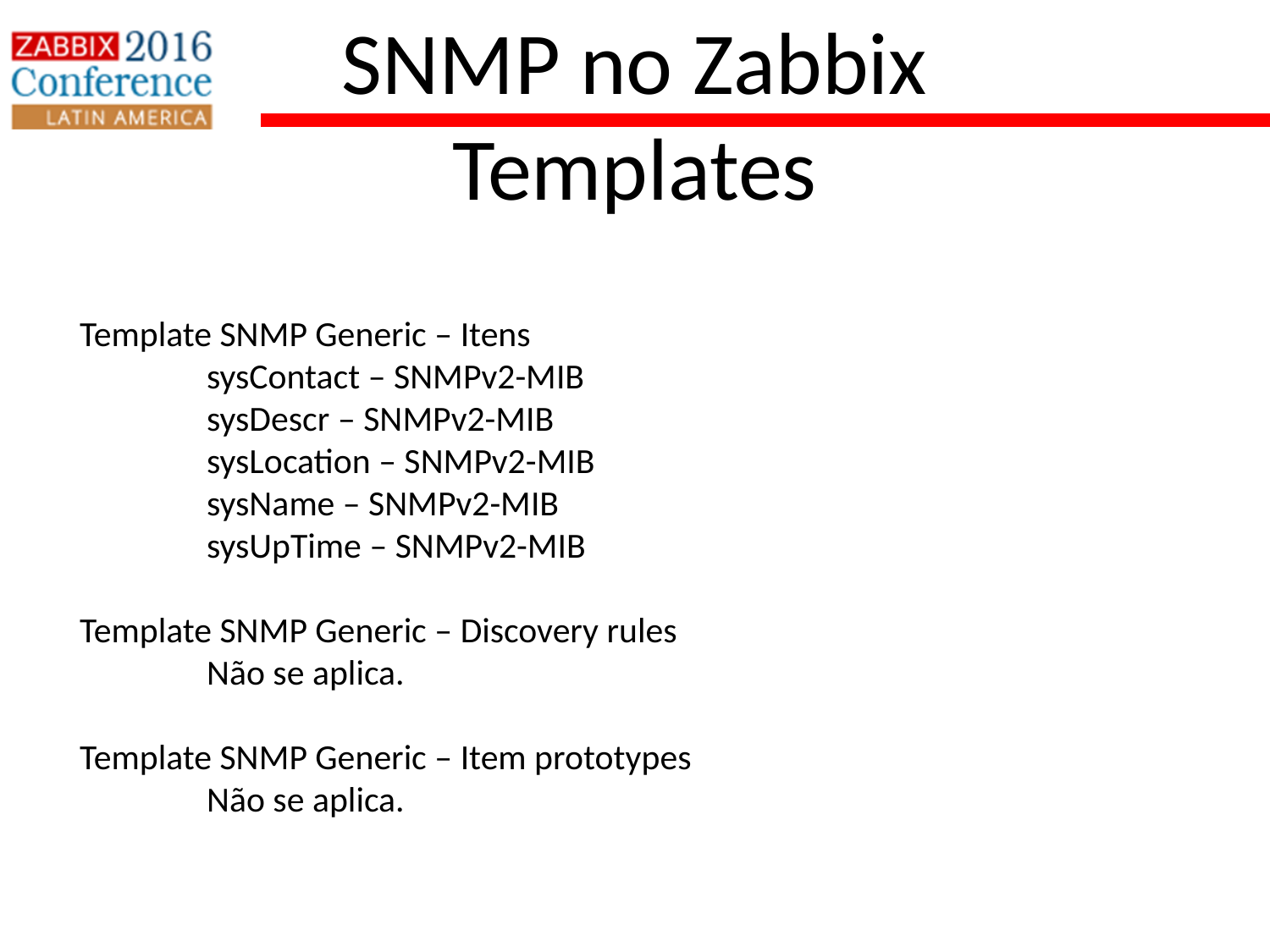

SNMP no Zabbix
Templates
Template SNMP Generic – Itens
	sysContact – SNMPv2-MIB
	sysDescr – SNMPv2-MIB
	sysLocation – SNMPv2-MIB
	sysName – SNMPv2-MIB
	sysUpTime – SNMPv2-MIB

Template SNMP Generic – Discovery rules
	Não se aplica.

Template SNMP Generic – Item prototypes
	Não se aplica.